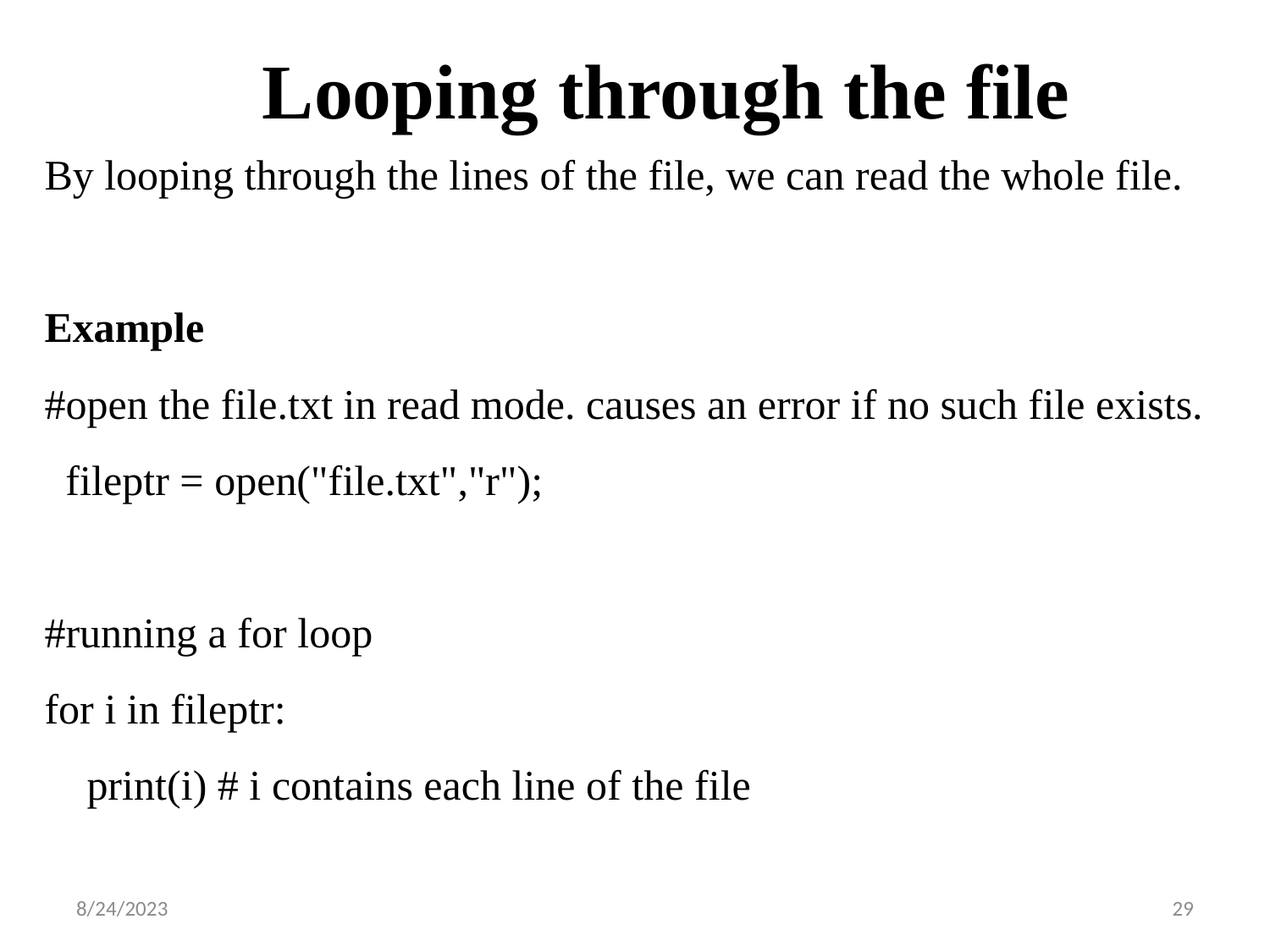

# Looping through the file
By looping through the lines of the file, we can read the whole file.

Example
#open the file.txt in read mode. causes an error if no such file exists.
  fileptr = open("file.txt","r");

#running a for loop
for i in fileptr:
    print(i) # i contains each line of the file
8/24/2023
29